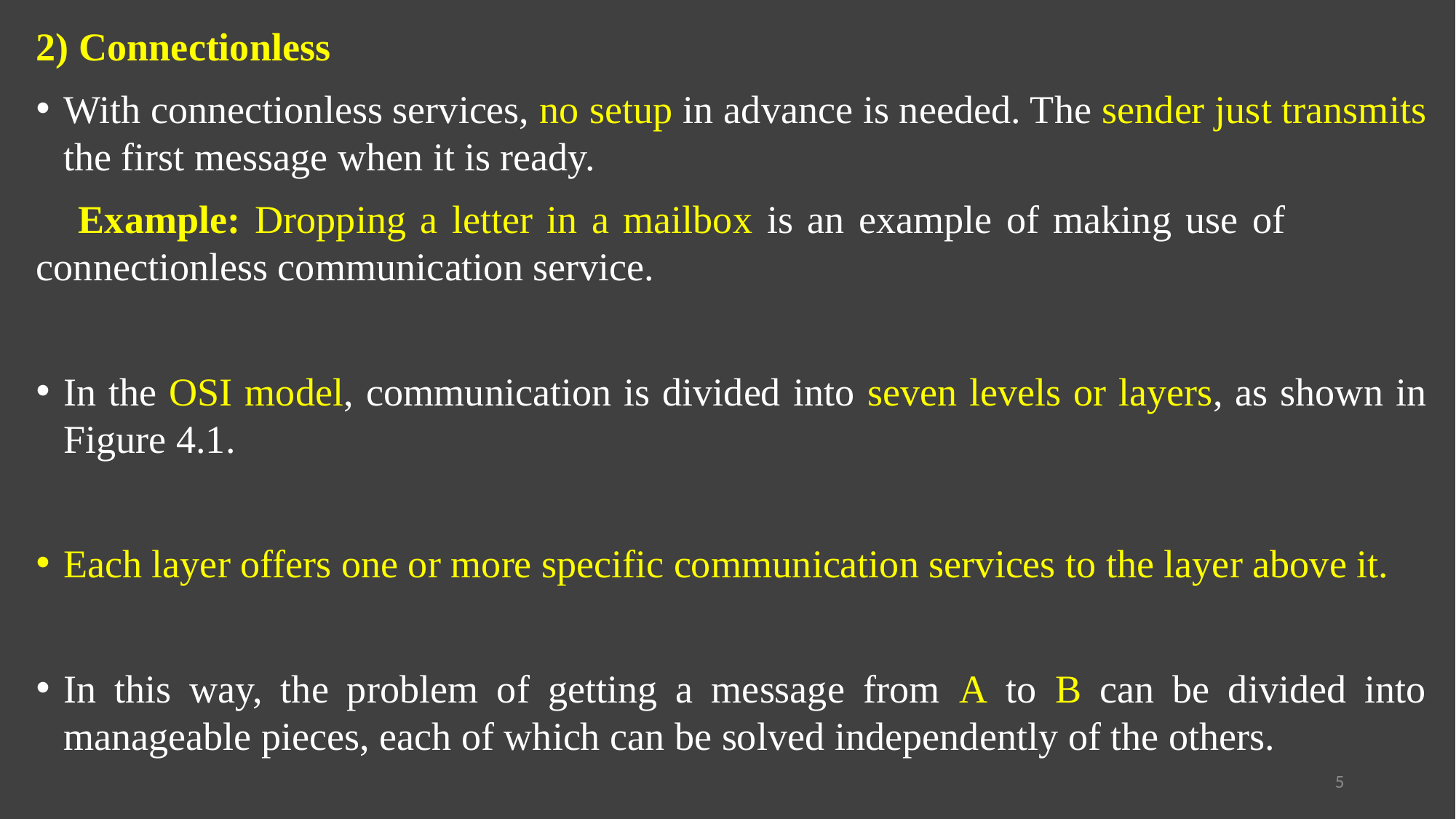

2) Connectionless
With connectionless services, no setup in advance is needed. The sender just transmits the first message when it is ready.
   Example: Dropping a letter in a mailbox is an example of making use of           connectionless communication service.

In the OSI model, communication is divided into seven levels or layers, as shown in Figure 4.1.

Each layer offers one or more specific communication services to the layer above it.

In this way, the problem of getting a message from A to B can be divided into manageable pieces, each of which can be solved independently of the others.
5